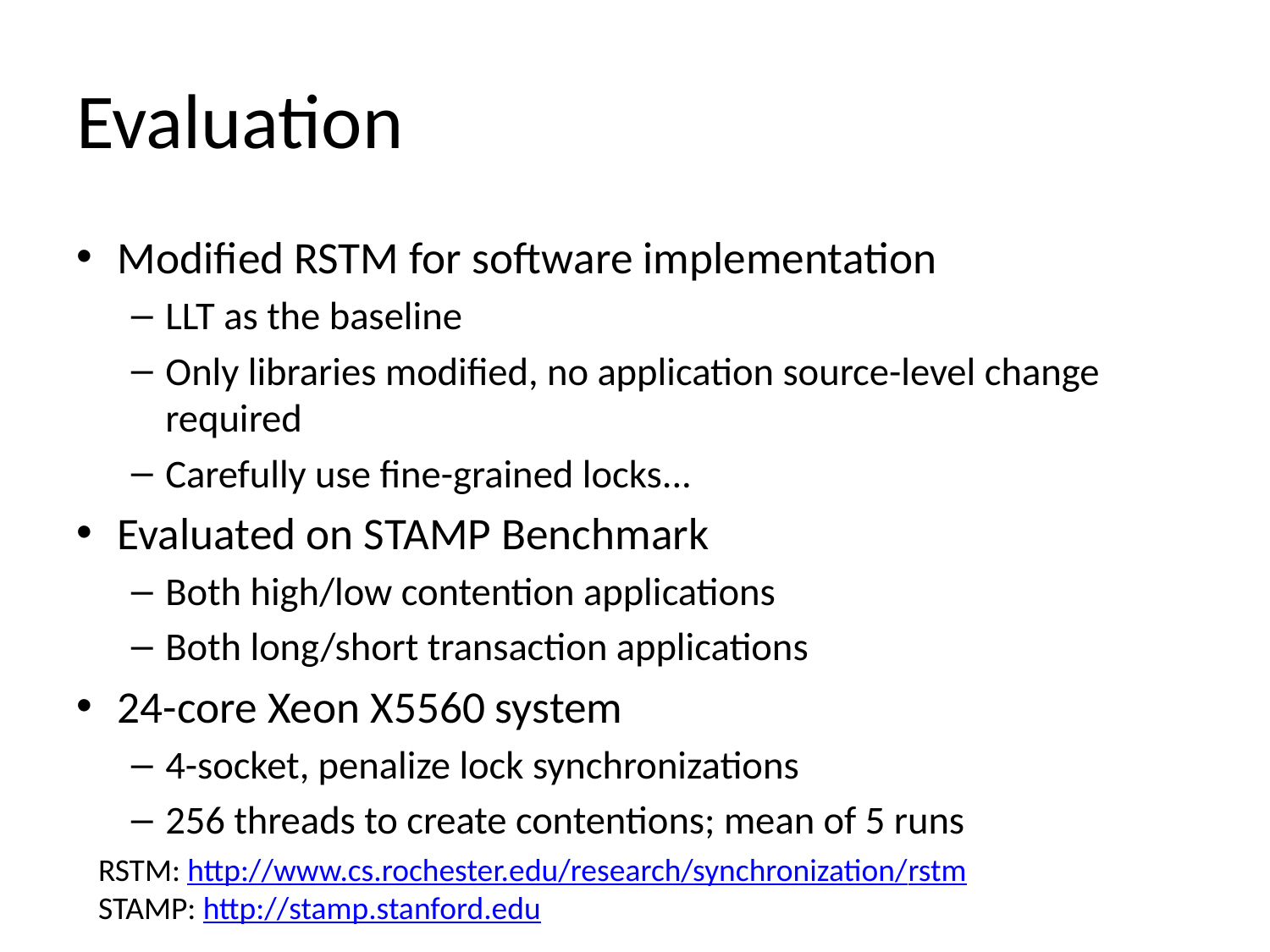

# Evaluation
Modified RSTM for software implementation
LLT as the baseline
Only libraries modified, no application source-level change required
Carefully use fine-grained locks...
Evaluated on STAMP Benchmark
Both high/low contention applications
Both long/short transaction applications
24-core Xeon X5560 system
4-socket, penalize lock synchronizations
256 threads to create contentions; mean of 5 runs

RSTM: http://www.cs.rochester.edu/research/synchronization/rstm
STAMP: http://stamp.stanford.edu